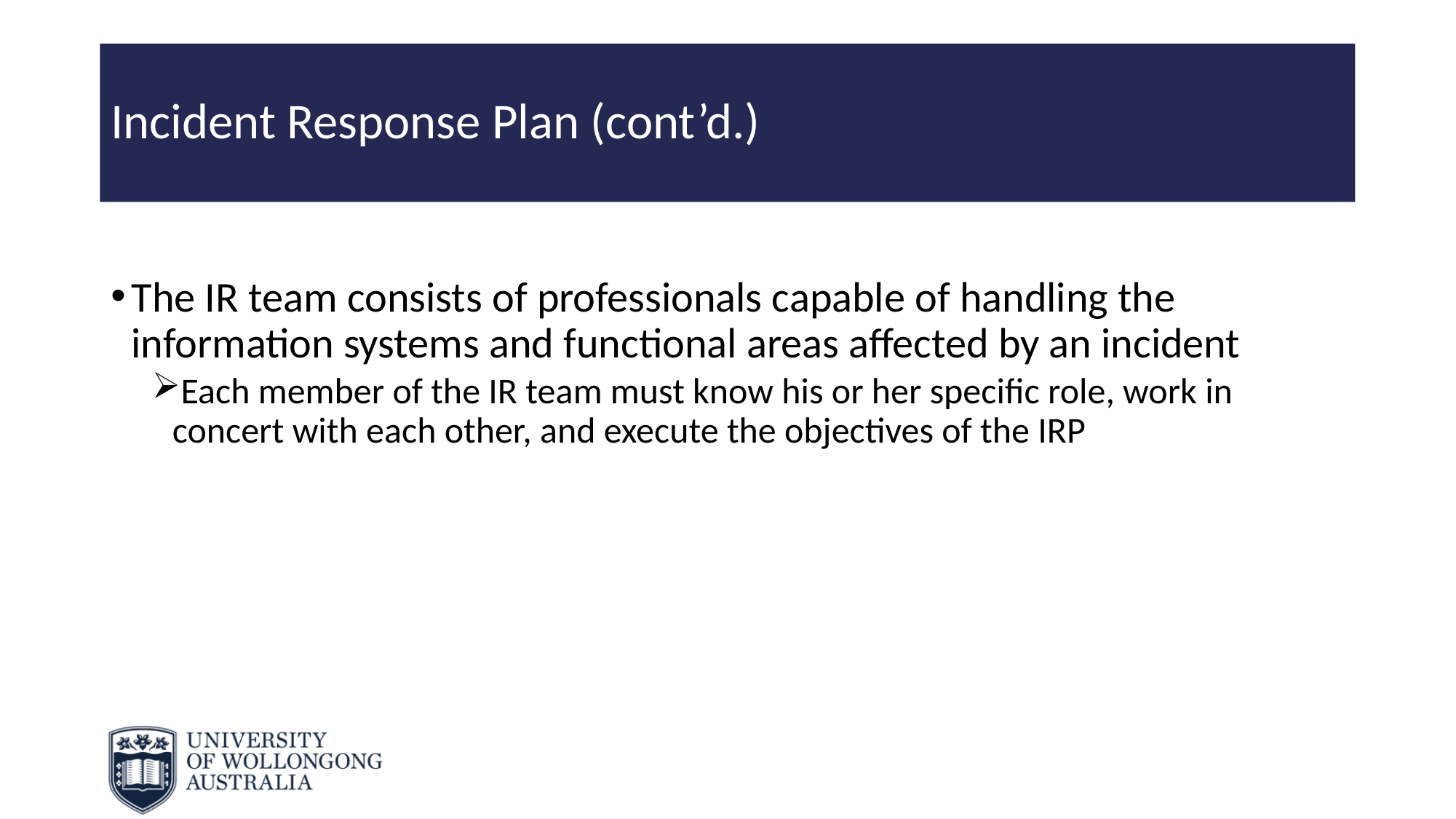

# Incident Response Plan (cont’d.)
The IR team consists of professionals capable of handling the information systems and functional areas affected by an incident
Each member of the IR team must know his or her specific role, work in concert with each other, and execute the objectives of the IRP